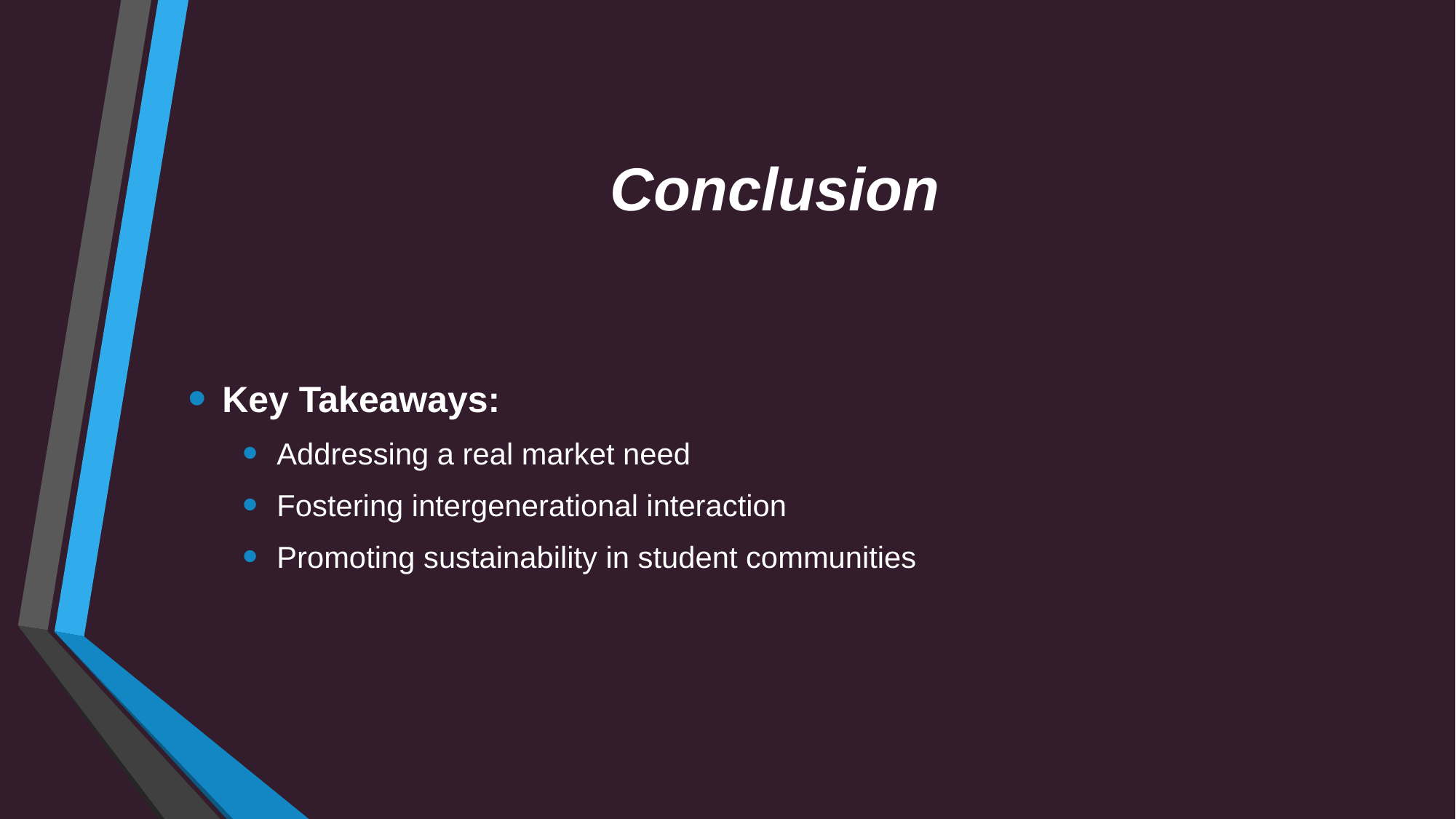

# Conclusion
Key Takeaways:
Addressing a real market need
Fostering intergenerational interaction
Promoting sustainability in student communities